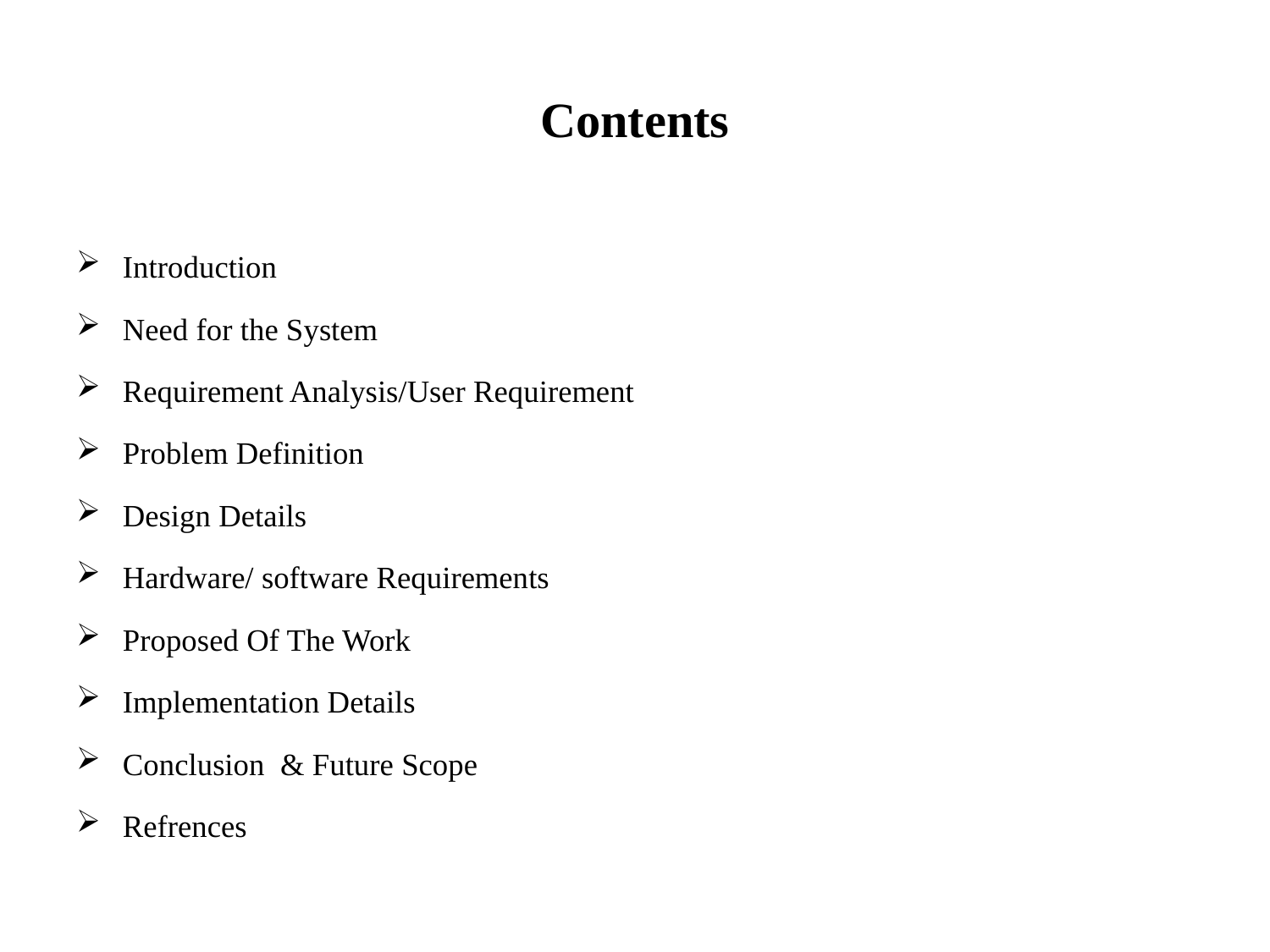

# Contents
Introduction
Need for the System
Requirement Analysis/User Requirement
Problem Definition
Design Details
Hardware/ software Requirements
Proposed Of The Work
Implementation Details
Conclusion  & Future Scope
Refrences